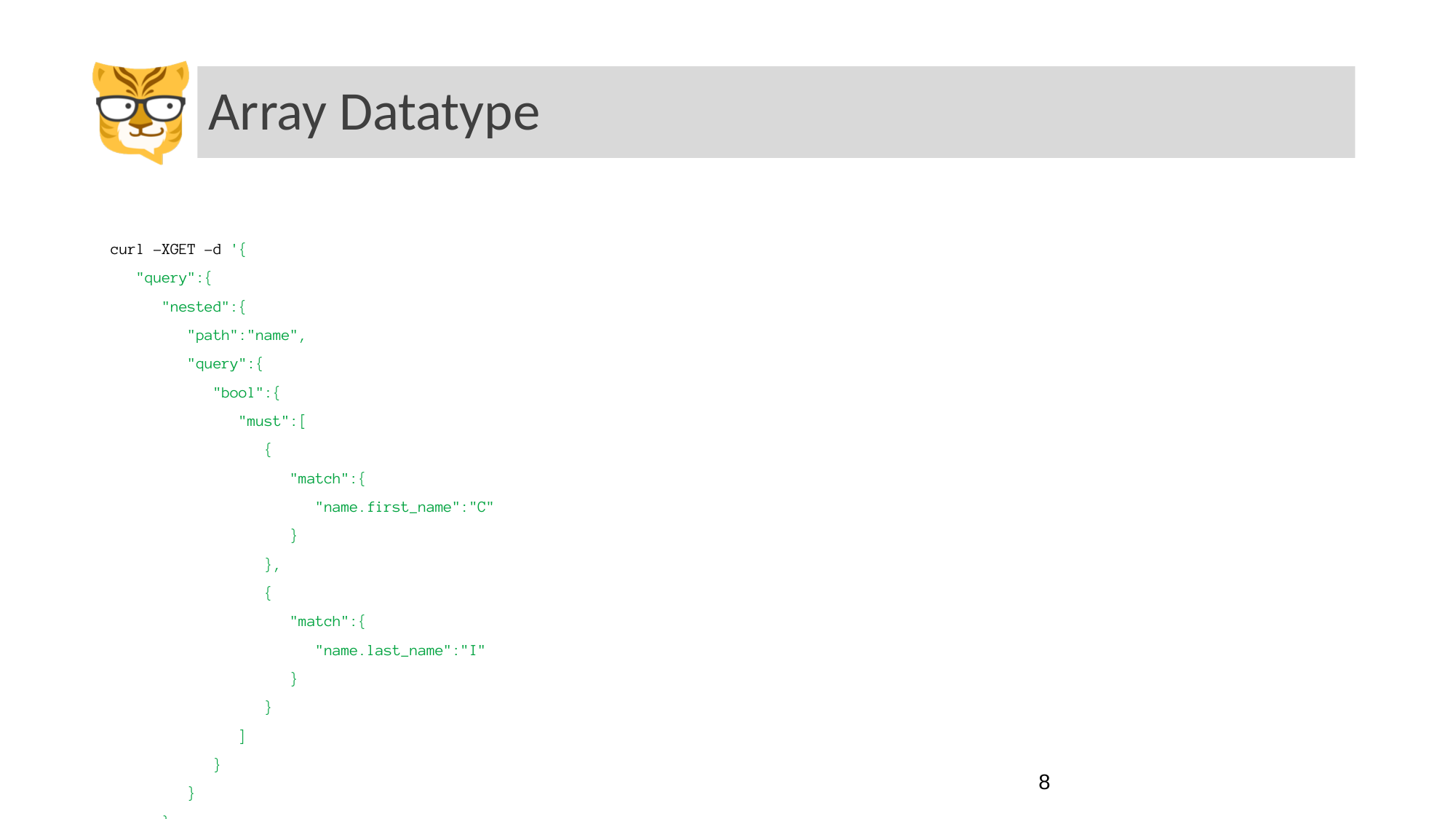

# Array Datatype

curl -XGET -d '{
   "query":{
      "nested":{
         "path":"name",
         "query":{
            "bool":{
               "must":[
                  {
                     "match":{
                        "name.first_name":"C"
                     }
                  },
                  {
                     "match":{
                        "name.last_name":"I"
                     }
                  }
               ]
            }
         }
      }
   }
}' 'localhost:9200/starter/_search?pretty'

8